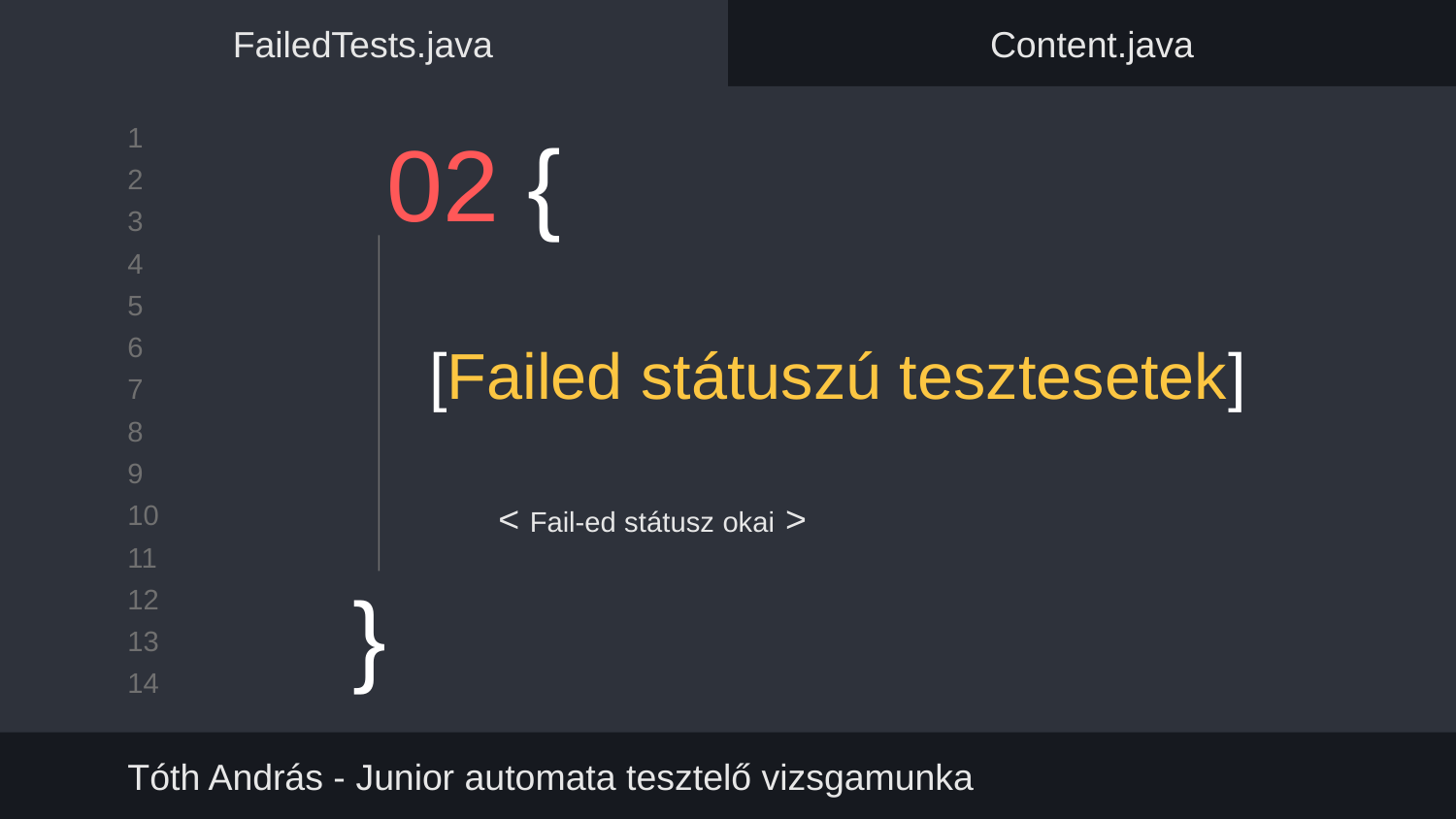

FailedTests.java
Content.java
# 02 {
[Failed státuszú tesztesetek]
< Fail-ed státusz okai >
}
Tóth András - Junior automata tesztelő vizsgamunka